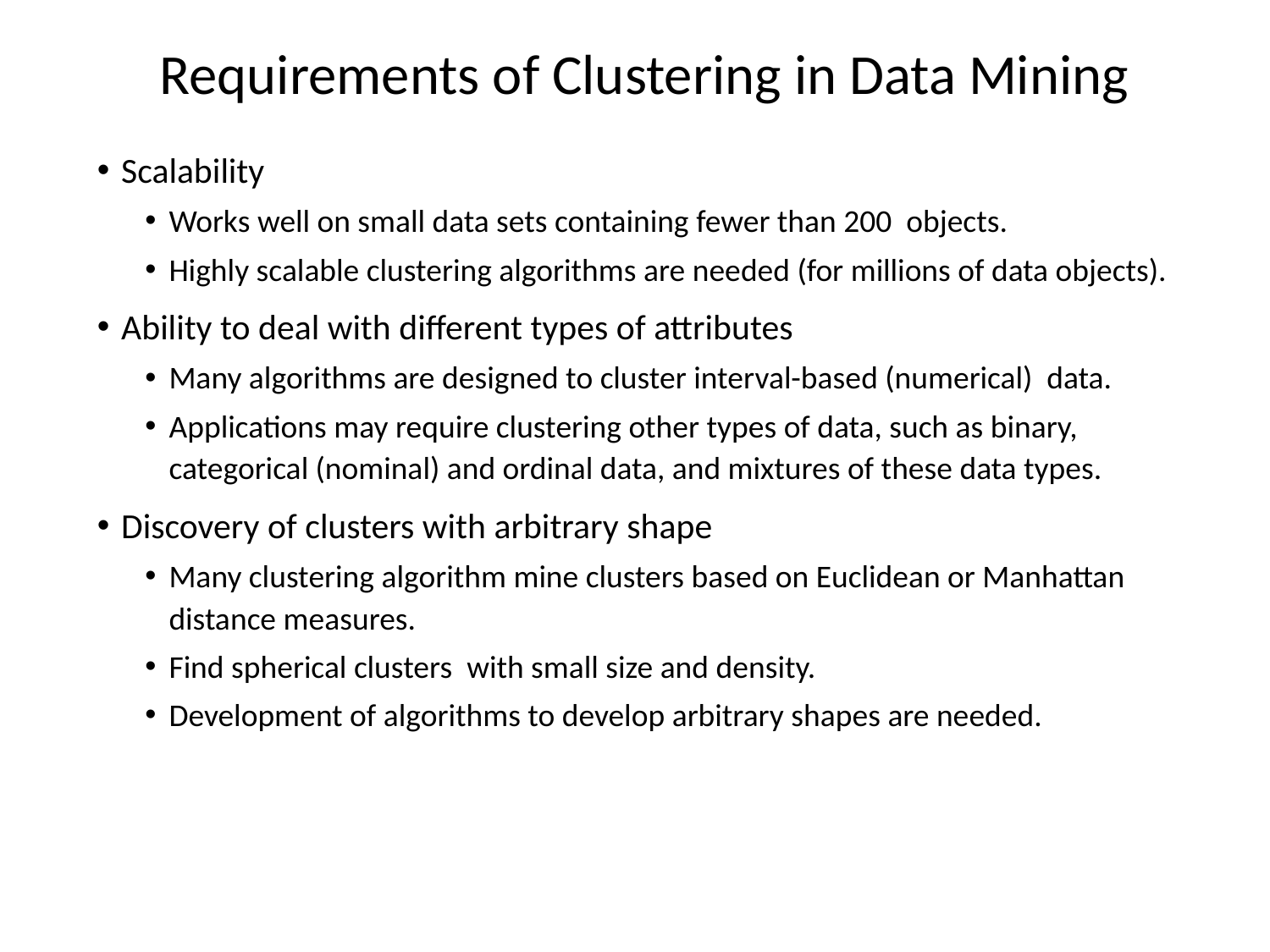

# Requirements of Clustering in Data Mining
Scalability
Works well on small data sets containing fewer than 200  objects.
Highly scalable clustering algorithms are needed (for millions of data objects).
Ability to deal with different types of attributes
Many algorithms are designed to cluster interval-based (numerical)  data.
Applications may require clustering other types of data, such as binary, categorical (nominal) and ordinal data, and mixtures of these data types.
Discovery of clusters with arbitrary shape
Many clustering algorithm mine clusters based on Euclidean or Manhattan distance measures.
Find spherical clusters  with small size and density.
Development of algorithms to develop arbitrary shapes are needed.